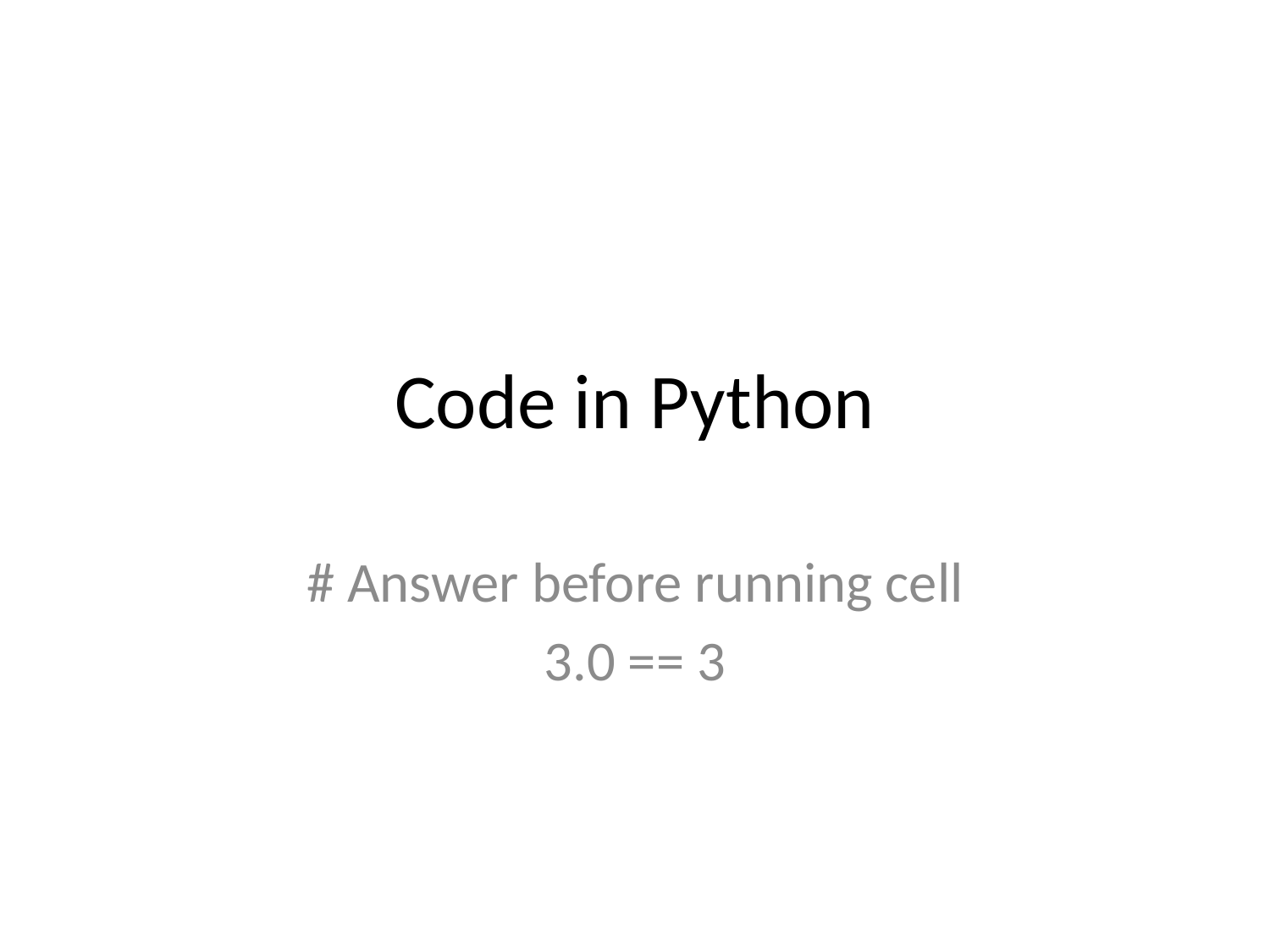

# Code in Python
# Answer before running cell
3.0 == 3